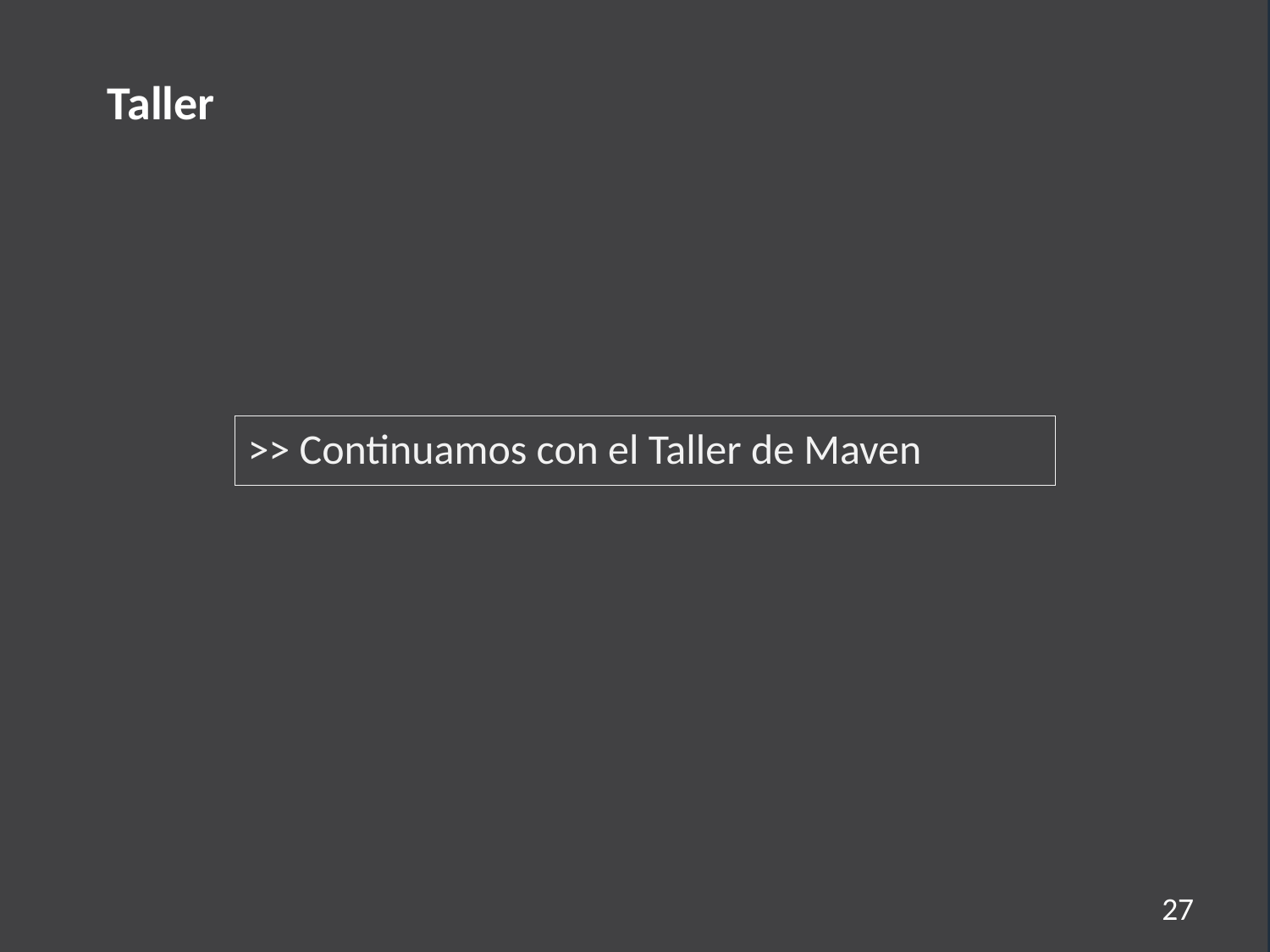

Taller

>> Continuamos con el Taller de Maven
27